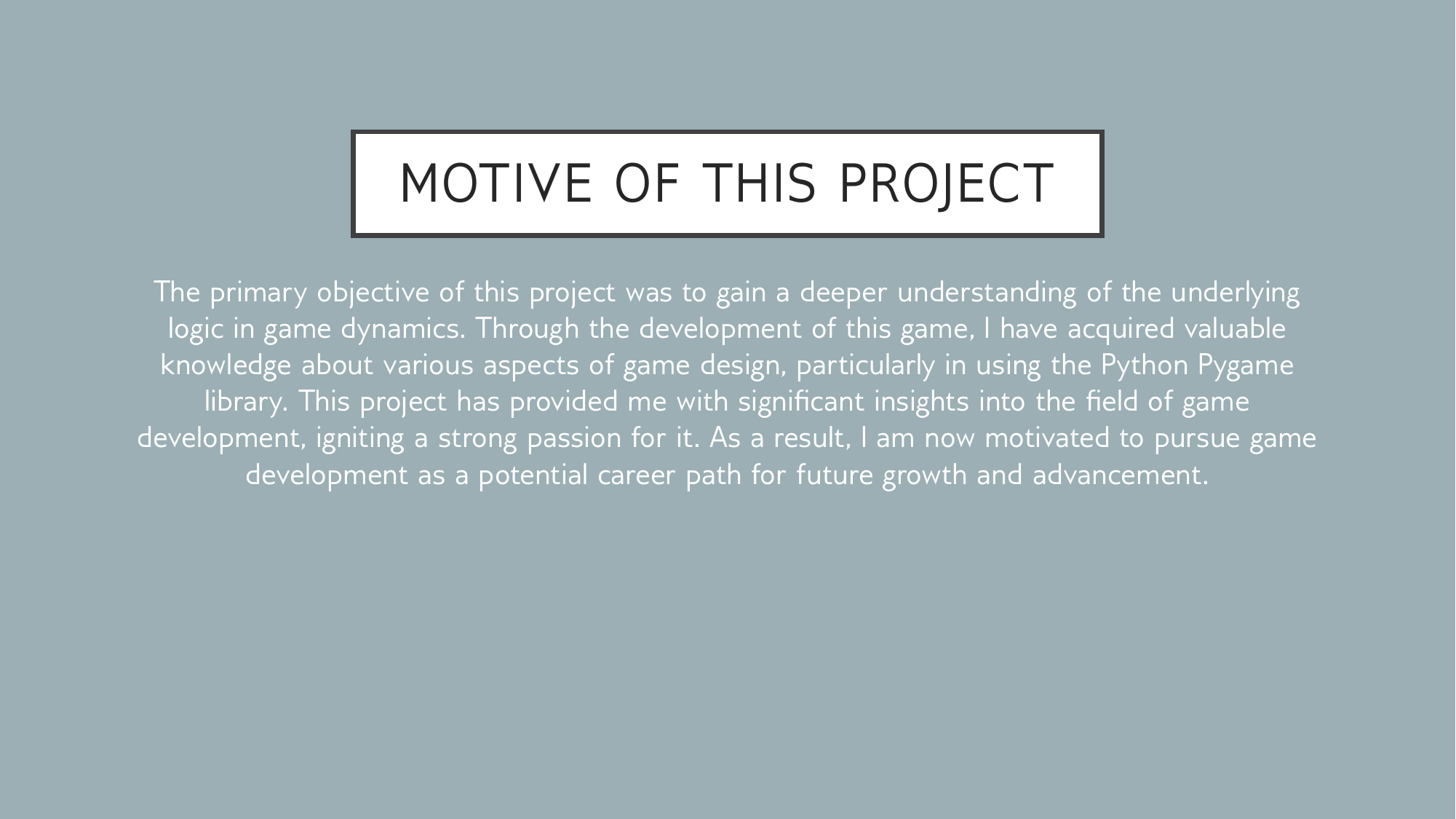

# Motive of this project
The primary objective of this project was to gain a deeper understanding of the underlying logic in game dynamics. Through the development of this game, I have acquired valuable knowledge about various aspects of game design, particularly in using the Python Pygame library. This project has provided me with significant insights into the field of game development, igniting a strong passion for it. As a result, I am now motivated to pursue game development as a potential career path for future growth and advancement.